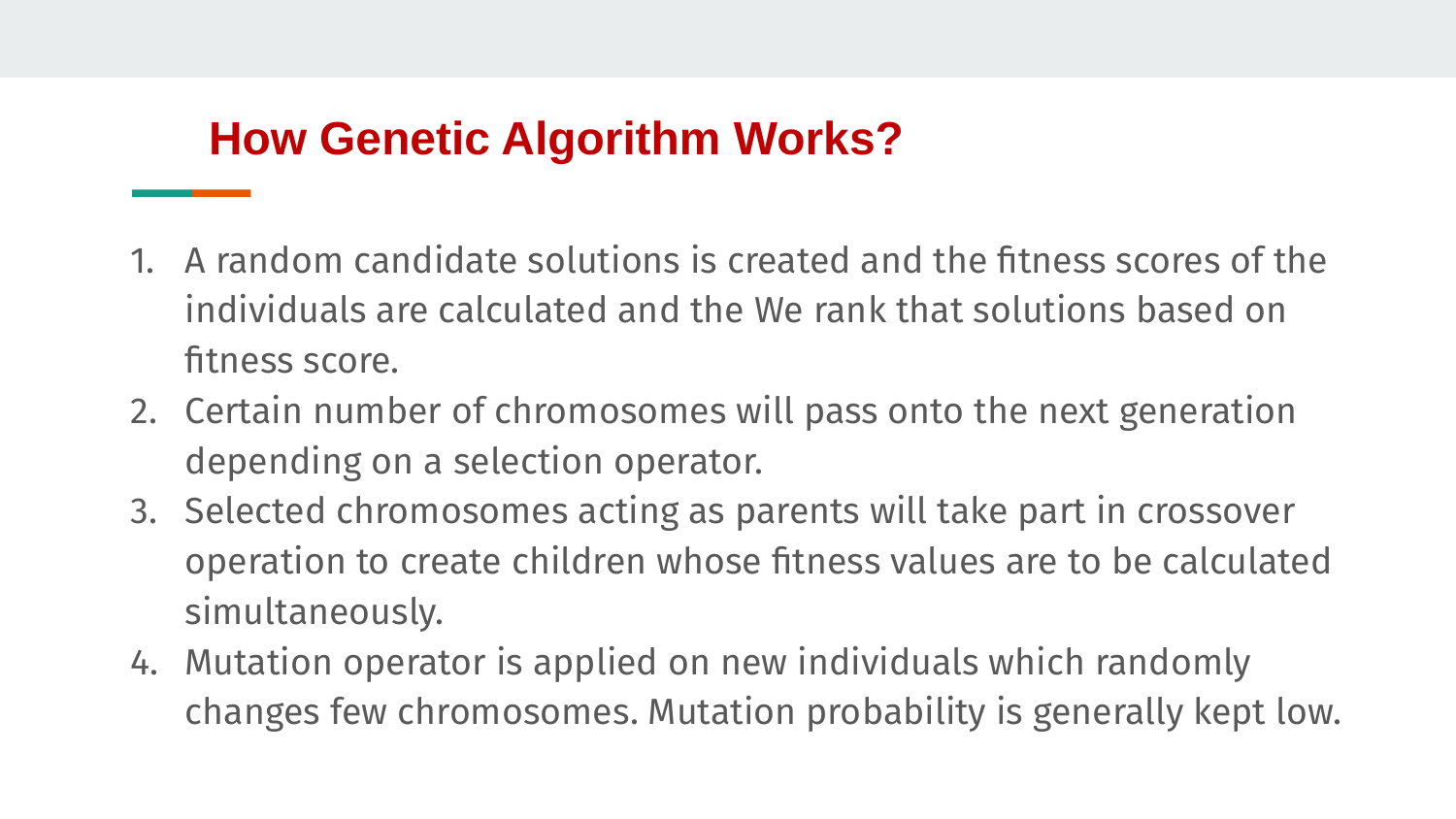

# How Genetic Algorithm Works?
A random candidate solutions is created and the fitness scores of the individuals are calculated and the We rank that solutions based on fitness score.
Certain number of chromosomes will pass onto the next generation depending on a selection operator.
Selected chromosomes acting as parents will take part in crossover operation to create children whose fitness values are to be calculated simultaneously.
Mutation operator is applied on new individuals which randomly changes few chromosomes. Mutation probability is generally kept low.